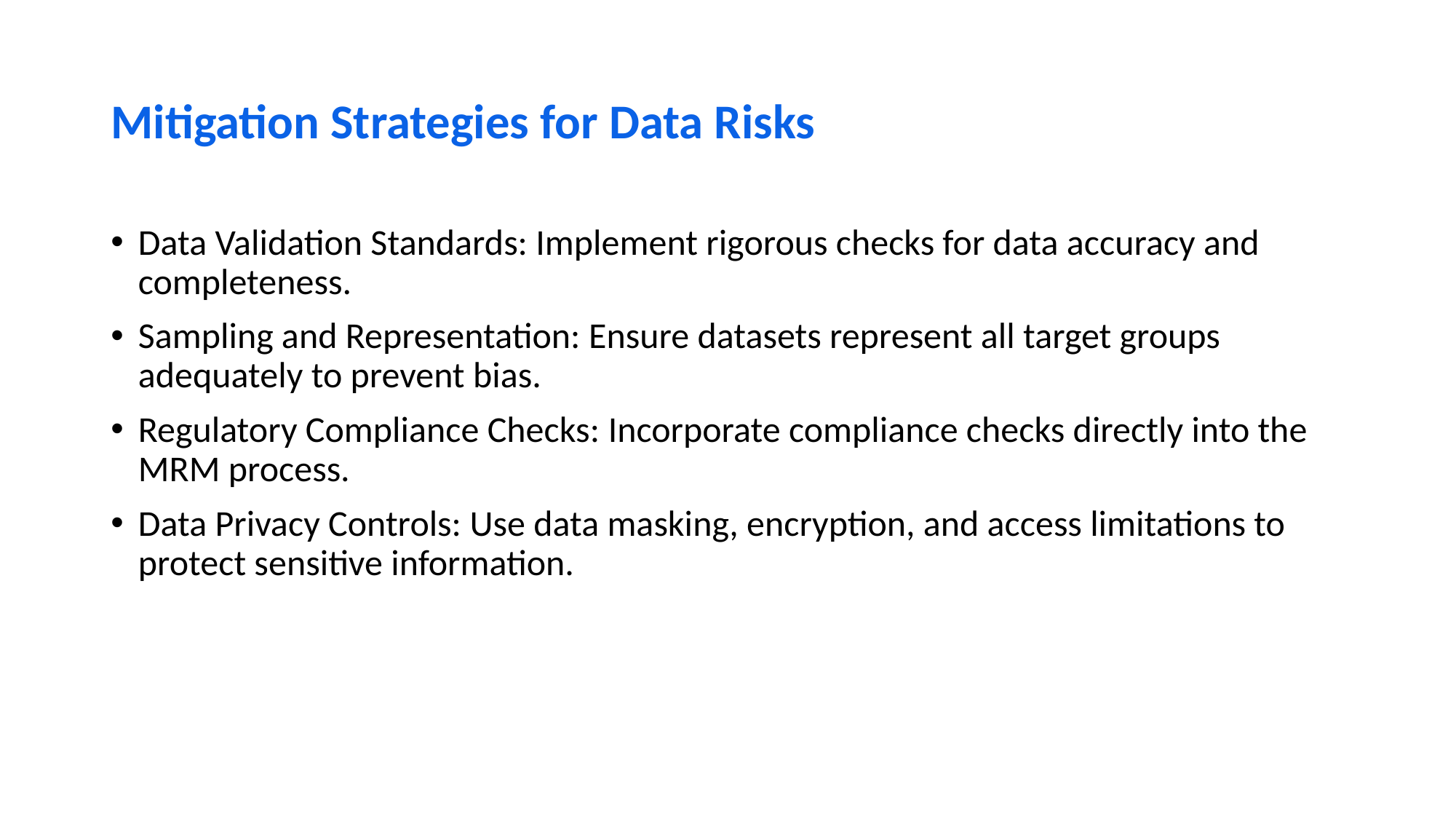

# Mitigation Strategies for Data Risks
Data Validation Standards: Implement rigorous checks for data accuracy and completeness.
Sampling and Representation: Ensure datasets represent all target groups adequately to prevent bias.
Regulatory Compliance Checks: Incorporate compliance checks directly into the MRM process.
Data Privacy Controls: Use data masking, encryption, and access limitations to protect sensitive information.